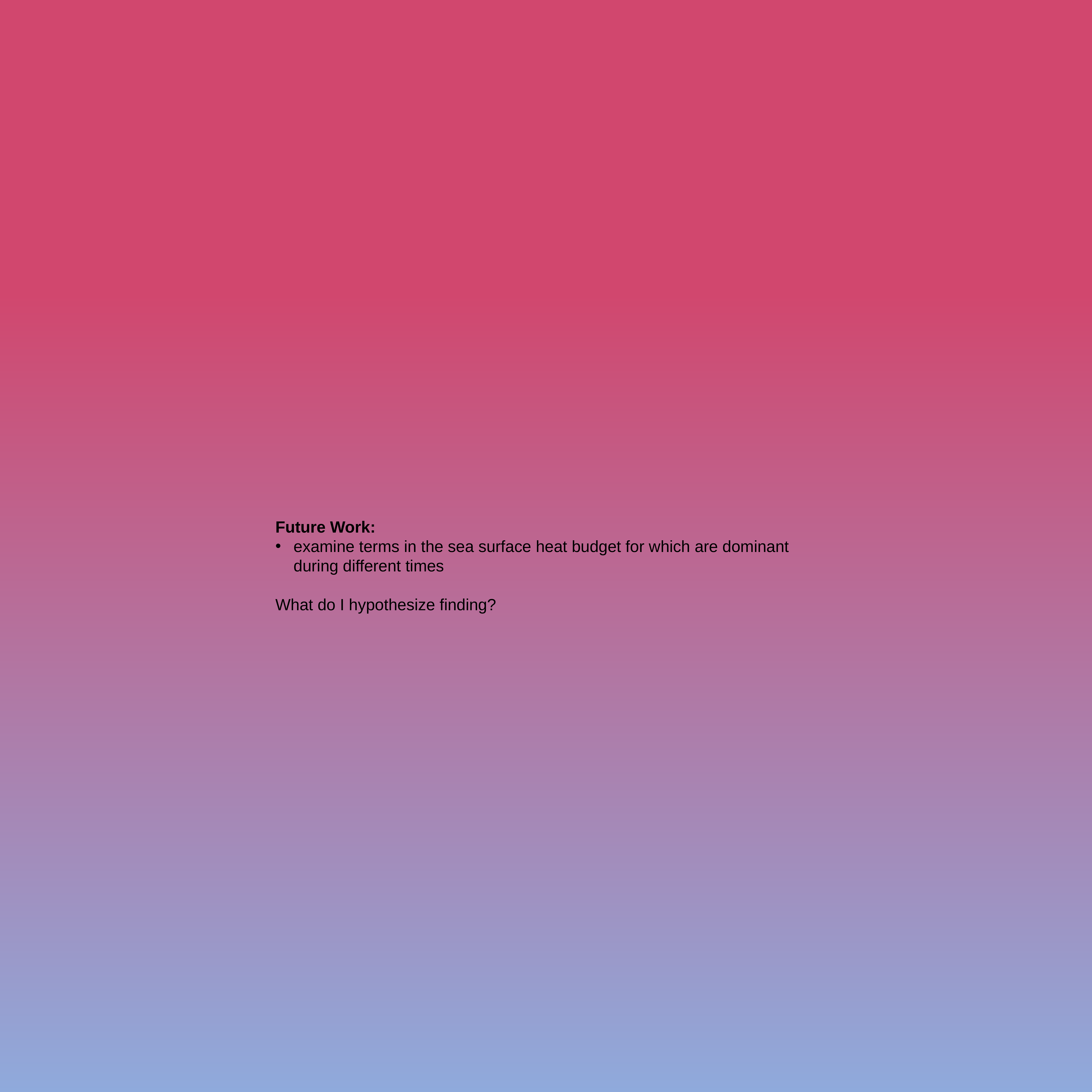

Future Work:
examine terms in the sea surface heat budget for which are dominant during different times

What do I hypothesize finding?